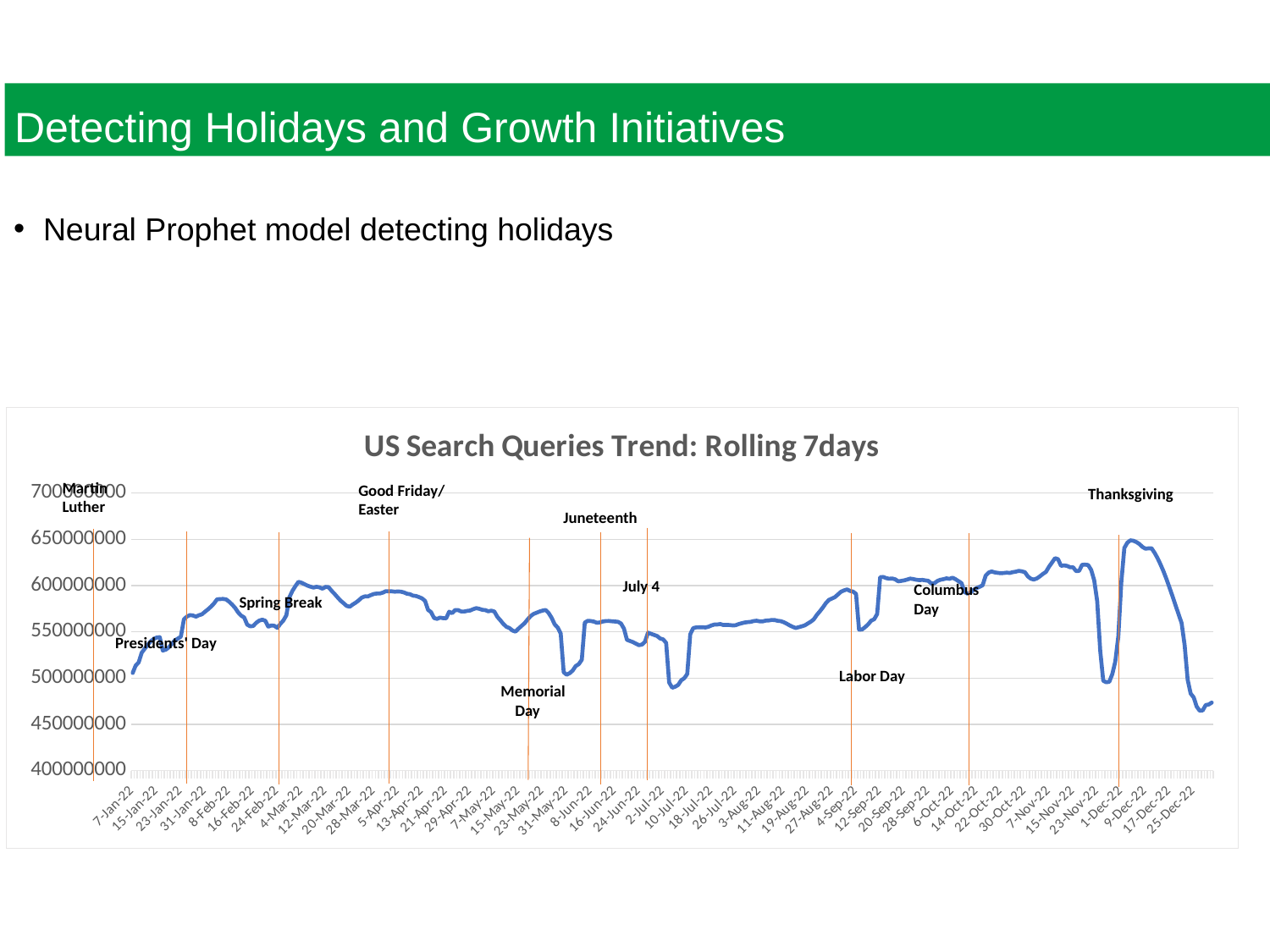

Detecting Holidays and Growth Initiatives
Neural Prophet model detecting holidays

### Chart: US Search Queries Trend: Rolling 7days

| Category |  |
|---|---|
| 44568 | 505497417.0 |
| 44569 | 513466441.0 |
| 44570 | 516864638.0 |
| 44571 | 527351369.0 |
| 44572 | 531646736.0 |
| 44573 | 535758861.0 |
| 44574 | 539730146.0 |
| 44575 | 542302684.0 |
| 44576 | 543809028.0 |
| 44577 | 544208219.0 |
| 44578 | 529656726.0 |
| 44579 | 530777341.0 |
| 44580 | 533176304.0 |
| 44581 | 536962240.0 |
| 44582 | 540715774.0 |
| 44583 | 542617920.0 |
| 44584 | 544709446.0 |
| 44585 | 563473133.0 |
| 44586 | 566490438.0 |
| 44587 | 568140104.0 |
| 44588 | 567659725.0 |
| 44589 | 566418134.0 |
| 44590 | 567963254.0 |
| 44591 | 568956359.0 |
| 44592 | 571757750.0 |
| 44593 | 574305362.0 |
| 44594 | 577221802.0 |
| 44595 | 580642054.0 |
| 44596 | 585100865.0 |
| 44597 | 585374911.0 |
| 44598 | 585541564.0 |
| 44599 | 585055416.0 |
| 44600 | 582606378.0 |
| 44601 | 579513112.0 |
| 44602 | 575914358.0 |
| 44603 | 571001748.0 |
| 44604 | 567519996.0 |
| 44605 | 565594148.0 |
| 44606 | 557820975.0 |
| 44607 | 555993263.0 |
| 44608 | 556343165.0 |
| 44609 | 559865518.0 |
| 44610 | 562102842.0 |
| 44611 | 563222042.0 |
| 44612 | 562000862.0 |
| 44613 | 555602351.0 |
| 44614 | 556902363.0 |
| 44615 | 556568049.0 |
| 44616 | 554248021.0 |
| 44617 | 558691556.0 |
| 44618 | 562210511.0 |
| 44619 | 567821084.0 |
| 44620 | 587353918.0 |
| 44621 | 594231410.0 |
| 44622 | 599399889.0 |
| 44623 | 604017330.0 |
| 44624 | 603128251.0 |
| 44625 | 601532363.0 |
| 44626 | 599893757.0 |
| 44627 | 598783624.0 |
| 44628 | 597793772.0 |
| 44629 | 598700137.0 |
| 44630 | 598022971.0 |
| 44631 | 596604440.0 |
| 44632 | 598592640.0 |
| 44633 | 598325085.0 |
| 44634 | 594381537.0 |
| 44635 | 590929387.0 |
| 44636 | 587252983.0 |
| 44637 | 583618730.0 |
| 44638 | 580937665.0 |
| 44639 | 577980282.0 |
| 44640 | 577157212.0 |
| 44641 | 579518457.0 |
| 44642 | 581567846.0 |
| 44643 | 583969425.0 |
| 44644 | 586938593.0 |
| 44645 | 588299029.0 |
| 44646 | 588187327.0 |
| 44647 | 589658083.0 |
| 44648 | 590902214.0 |
| 44649 | 591405009.0 |
| 44650 | 591450635.0 |
| 44651 | 592344737.0 |
| 44652 | 593910194.0 |
| 44653 | 593805308.0 |
| 44654 | 593743211.0 |
| 44655 | 593401426.0 |
| 44656 | 593665769.0 |
| 44657 | 593375244.0 |
| 44658 | 592573587.0 |
| 44659 | 591156873.0 |
| 44660 | 590660027.0 |
| 44661 | 589124014.0 |
| 44662 | 588737288.0 |
| 44663 | 587533424.0 |
| 44664 | 586208371.0 |
| 44665 | 583422407.0 |
| 44666 | 573805290.0 |
| 44667 | 571326027.0 |
| 44668 | 564938930.0 |
| 44669 | 563993889.0 |
| 44670 | 565422799.0 |
| 44671 | 564775397.0 |
| 44672 | 564632627.0 |
| 44673 | 571711198.0 |
| 44674 | 570238168.0 |
| 44675 | 573581178.0 |
| 44676 | 573482118.0 |
| 44677 | 572019509.0 |
| 44678 | 571926583.0 |
| 44679 | 572650315.0 |
| 44680 | 573074269.0 |
| 44681 | 574541522.0 |
| 44682 | 575633901.0 |
| 44683 | 574888878.0 |
| 44684 | 573793093.0 |
| 44685 | 573470405.0 |
| 44686 | 572167150.0 |
| 44687 | 572898257.0 |
| 44688 | 571904037.0 |
| 44689 | 566193806.0 |
| 44690 | 562472878.0 |
| 44691 | 558509881.0 |
| 44692 | 555413115.0 |
| 44693 | 554006870.0 |
| 44694 | 551365890.0 |
| 44695 | 550174187.0 |
| 44696 | 553430384.0 |
| 44697 | 556407463.0 |
| 44698 | 559264838.0 |
| 44699 | 563272476.0 |
| 44700 | 566924479.0 |
| 44701 | 569332612.0 |
| 44702 | 570678824.0 |
| 44703 | 571928003.0 |
| 44704 | 573000258.0 |
| 44705 | 573628062.0 |
| 44706 | 570309083.0 |
| 44707 | 565122996.0 |
| 44708 | 558112782.0 |
| 44709 | 554720026.0 |
| 44710 | 548155381.0 |
| 44711 | 506229736.0 |
| 44712 | 503575296.0 |
| 44713 | 505314543.0 |
| 44714 | 508231028.0 |
| 44715 | 513037575.0 |
| 44716 | 515012127.0 |
| 44717 | 519803673.0 |
| 44718 | 560006342.0 |
| 44719 | 561958257.0 |
| 44720 | 561682412.0 |
| 44721 | 561082422.0 |
| 44722 | 559823013.0 |
| 44723 | 560137467.0 |
| 44724 | 561198438.0 |
| 44725 | 561711100.0 |
| 44726 | 561744492.0 |
| 44727 | 561431046.0 |
| 44728 | 561172981.0 |
| 44729 | 560906437.0 |
| 44730 | 559006869.0 |
| 44731 | 553505431.0 |
| 44732 | 541313604.0 |
| 44733 | 540112919.0 |
| 44734 | 538862311.0 |
| 44735 | 537121676.0 |
| 44736 | 535579817.0 |
| 44737 | 536213364.0 |
| 44738 | 539360297.0 |
| 44739 | 549108658.0 |
| 44740 | 547809256.0 |
| 44741 | 546609682.0 |
| 44742 | 545435634.0 |
| 44743 | 542810840.0 |
| 44744 | 541821955.0 |
| 44745 | 537978280.0 |
| 44746 | 495212469.0 |
| 44747 | 489548455.0 |
| 44748 | 490610336.0 |
| 44749 | 492637371.0 |
| 44750 | 497608815.0 |
| 44751 | 499806032.0 |
| 44752 | 504425467.0 |
| 44753 | 547356707.0 |
| 44754 | 554045235.0 |
| 44755 | 554807649.0 |
| 44756 | 554873940.0 |
| 44757 | 555002853.0 |
| 44758 | 554702619.0 |
| 44759 | 555494761.0 |
| 44760 | 556894613.0 |
| 44761 | 557903742.0 |
| 44762 | 557962560.0 |
| 44763 | 558430064.0 |
| 44764 | 557363293.0 |
| 44765 | 557557000.0 |
| 44766 | 557382038.0 |
| 44767 | 556975943.0 |
| 44768 | 557093493.0 |
| 44769 | 558325569.0 |
| 44770 | 559241398.0 |
| 44771 | 560091871.0 |
| 44772 | 560528332.0 |
| 44773 | 560749625.0 |
| 44774 | 561631056.0 |
| 44775 | 562038126.0 |
| 44776 | 561343533.0 |
| 44777 | 561274320.0 |
| 44778 | 562136320.0 |
| 44779 | 562297319.0 |
| 44780 | 562841832.0 |
| 44781 | 562777969.0 |
| 44782 | 561882619.0 |
| 44783 | 561559009.0 |
| 44784 | 560425692.0 |
| 44785 | 558774793.0 |
| 44786 | 556964099.0 |
| 44787 | 555390444.0 |
| 44788 | 554152516.0 |
| 44789 | 555043047.0 |
| 44790 | 555993411.0 |
| 44791 | 557004314.0 |
| 44792 | 559058348.0 |
| 44793 | 560979946.0 |
| 44794 | 563617291.0 |
| 44795 | 568314025.0 |
| 44796 | 572193456.0 |
| 44797 | 576402180.0 |
| 44798 | 581015144.0 |
| 44799 | 584556523.0 |
| 44800 | 585977495.0 |
| 44801 | 587575401.0 |
| 44802 | 590362671.0 |
| 44803 | 593328571.0 |
| 44804 | 594768115.0 |
| 44805 | 595801577.0 |
| 44806 | 594170916.0 |
| 44807 | 593518358.0 |
| 44808 | 590962946.0 |
| 44809 | 552333001.0 |
| 44810 | 552487052.0 |
| 44811 | 555048948.0 |
| 44812 | 558001826.0 |
| 44813 | 562051023.0 |
| 44814 | 563571799.0 |
| 44815 | 569229152.0 |
| 44816 | 609040118.0 |
| 44817 | 609318096.0 |
| 44818 | 608020972.0 |
| 44819 | 607362903.0 |
| 44820 | 607639418.0 |
| 44821 | 606705062.0 |
| 44822 | 604554703.0 |
| 44823 | 605022413.0 |
| 44824 | 605657702.0 |
| 44825 | 606586680.0 |
| 44826 | 607555115.0 |
| 44827 | 606966668.0 |
| 44828 | 606289800.0 |
| 44829 | 605881671.0 |
| 44830 | 606153854.0 |
| 44831 | 605593866.0 |
| 44832 | 605091218.0 |
| 44833 | 602082068.0 |
| 44834 | 602564408.0 |
| 44835 | 605018334.0 |
| 44836 | 606271035.0 |
| 44837 | 606868173.0 |
| 44838 | 607795708.0 |
| 44839 | 607286433.0 |
| 44840 | 608502635.0 |
| 44841 | 606832439.0 |
| 44842 | 604742246.0 |
| 44843 | 602612499.0 |
| 44844 | 592946825.0 |
| 44845 | 591249051.0 |
| 44846 | 592500292.0 |
| 44847 | 595326695.0 |
| 44848 | 597361981.0 |
| 44849 | 598604973.0 |
| 44850 | 600400627.0 |
| 44851 | 610802794.0 |
| 44852 | 613996133.0 |
| 44853 | 615288575.0 |
| 44854 | 614229621.0 |
| 44855 | 613753134.0 |
| 44856 | 613350424.0 |
| 44857 | 613567780.0 |
| 44858 | 613963629.0 |
| 44859 | 613655969.0 |
| 44860 | 614514797.0 |
| 44861 | 615028051.0 |
| 44862 | 615913679.0 |
| 44863 | 615367255.0 |
| 44864 | 614498899.0 |
| 44865 | 609874854.0 |
| 44866 | 607343624.0 |
| 44867 | 606488269.0 |
| 44868 | 607730594.0 |
| 44869 | 610019128.0 |
| 44870 | 612607558.0 |
| 44871 | 614769244.0 |
| 44872 | 620355636.0 |
| 44873 | 624844651.0 |
| 44874 | 629559740.0 |
| 44875 | 628477338.0 |
| 44876 | 621320127.0 |
| 44877 | 621819637.0 |
| 44878 | 621234807.0 |
| 44879 | 619783856.0 |
| 44880 | 619709715.0 |
| 44881 | 615658404.0 |
| 44882 | 615925669.0 |
| 44883 | 622468465.0 |
| 44884 | 622596160.0 |
| 44885 | 622222857.0 |
| 44886 | 616872864.0 |
| 44887 | 605718810.0 |
| 44888 | 583072606.0 |
| 44889 | 529236427.0 |
| 44890 | 497088655.0 |
| 44891 | 495479118.0 |
| 44892 | 495995323.0 |
| 44893 | 504283634.0 |
| 44894 | 517908484.0 |
| 44895 | 544789822.0 |
| 44896 | 603957479.0 |
| 44897 | 640679954.0 |
| 44898 | 646293582.0 |
| 44899 | 648902387.0 |
| 44900 | 648404598.273537 |
| 44901 | 646980894.787097 |
| 44902 | 644902576.523989 |
| 44903 | 641790417.598292 |
| 44904 | 639799947.9983158 |
| 44905 | 640197969.9990851 |
| 44906 | 640322559.2760689 |
| 44907 | 635562022.839139 |
| 44908 | 629740079.767809 |
| 44909 | 622927566.4682713 |
| 44910 | 615227685.0418627 |
| 44911 | 606768452.5815399 |
| 44912 | 597677478.0653102 |
| 44913 | 588182057.7472785 |
| 44914 | 578541606.421586 |
| 44915 | 568914593.561697 |
| 44916 | 559519839.434443 |
| 44917 | 535531171.68 |
| 44918 | 498286852.92 |
| 44919 | 483277134.92 |
| 44920 | 479057917.48 |
| 44921 | 469186141.32 |
| 44922 | 464715120.14 |
| 44923 | 465065210.8 |
| 44924 | 470879337.362166 |
| 44925 | 471476598.699039 |
| 44926 | 473528046.805125 |
Martin
Luther
Good Friday/
Easter
Thanksgiving

Juneteenth
July 4
Presidents' Day
Spring Break
Labor Day
Columbus Day
Memorial
    Day